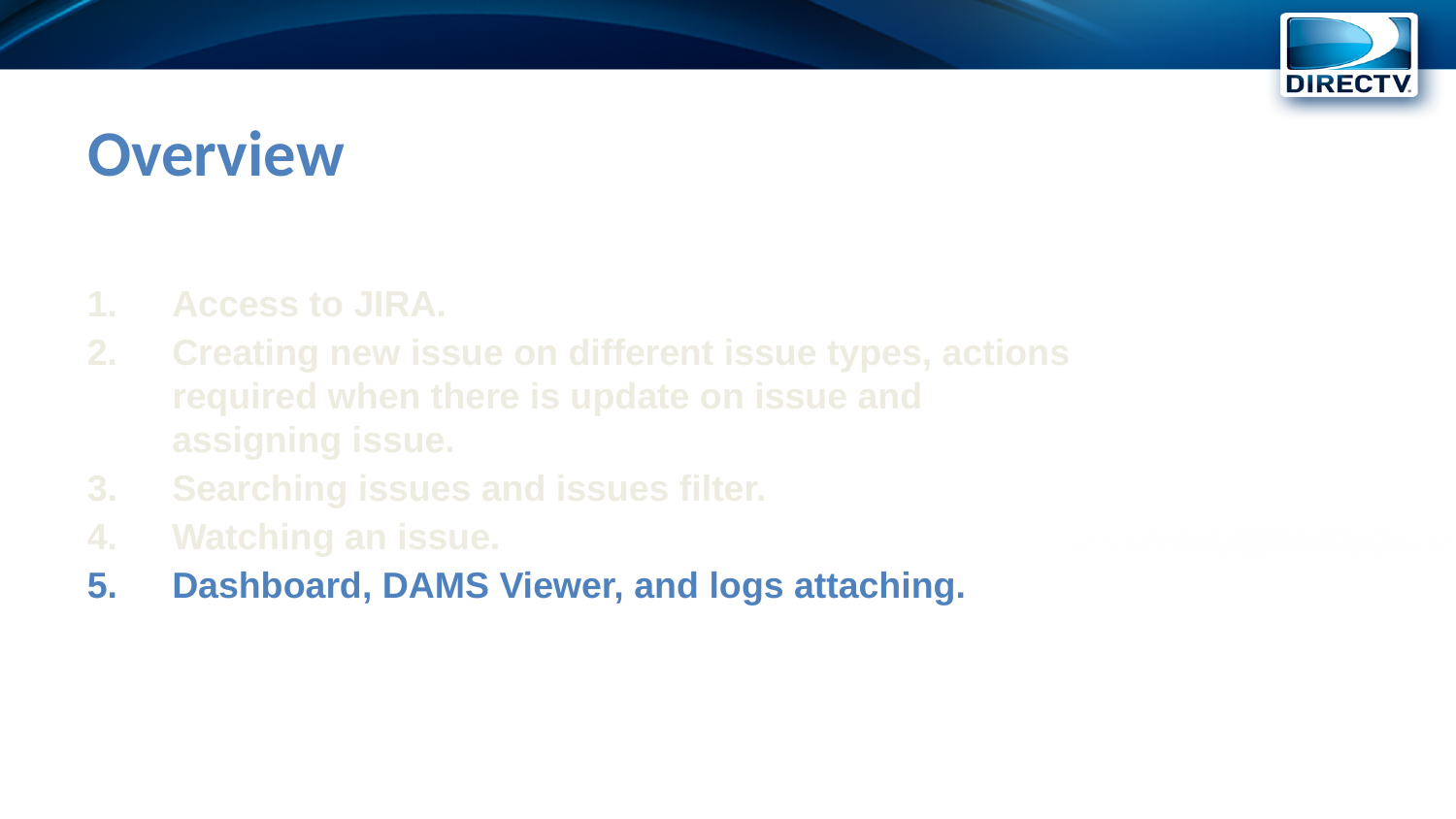

Overview
Access to JIRA.
Creating new issue on different issue types, actions required when there is update on issue and assigning issue.
Searching issues and issues filter.
Watching an issue.
Dashboard, DAMS Viewer, and logs attaching.